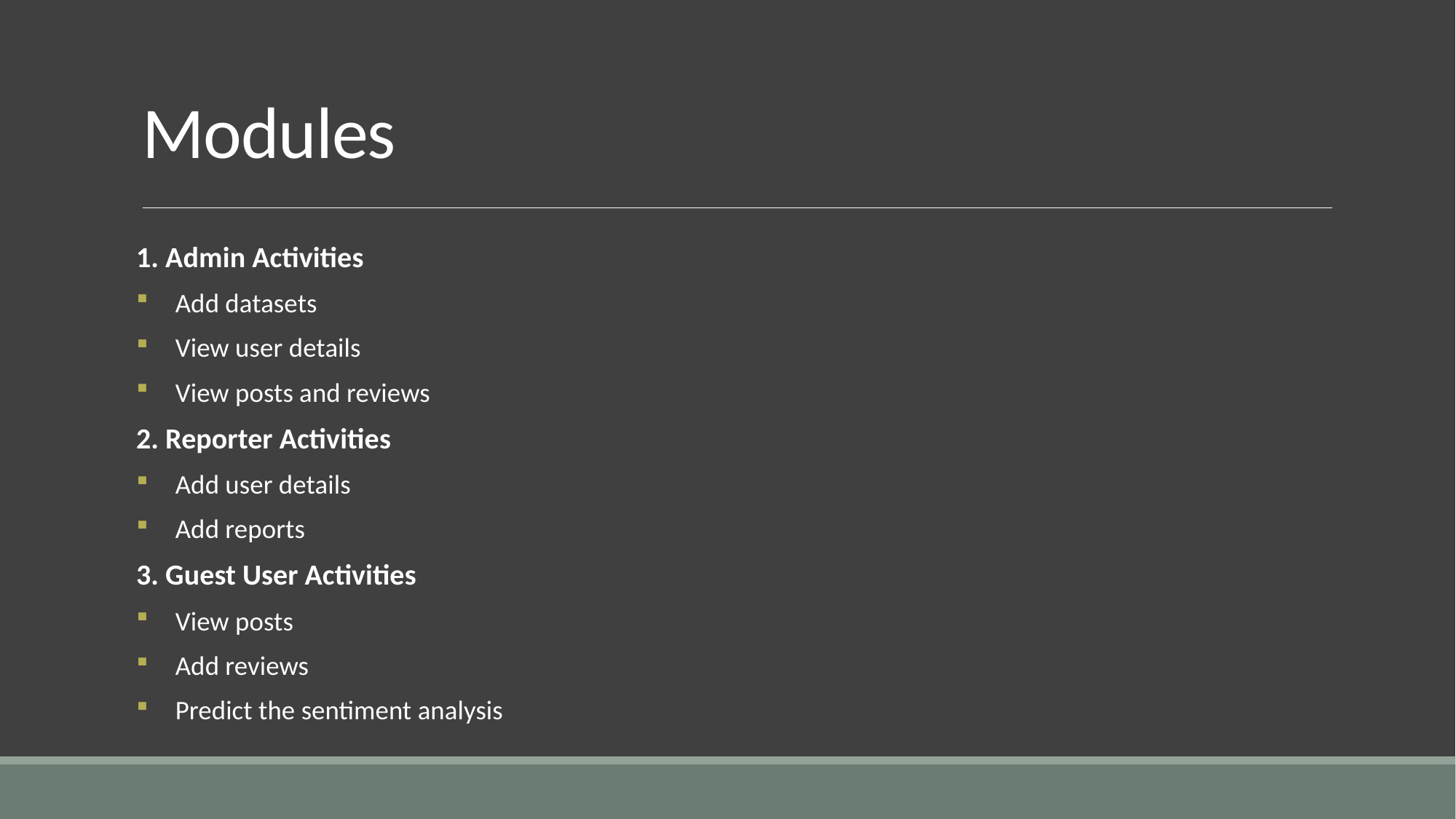

# Modules
1. Admin Activities
Add datasets
View user details
View posts and reviews
2. Reporter Activities
Add user details
Add reports
3. Guest User Activities
View posts
Add reviews
Predict the sentiment analysis